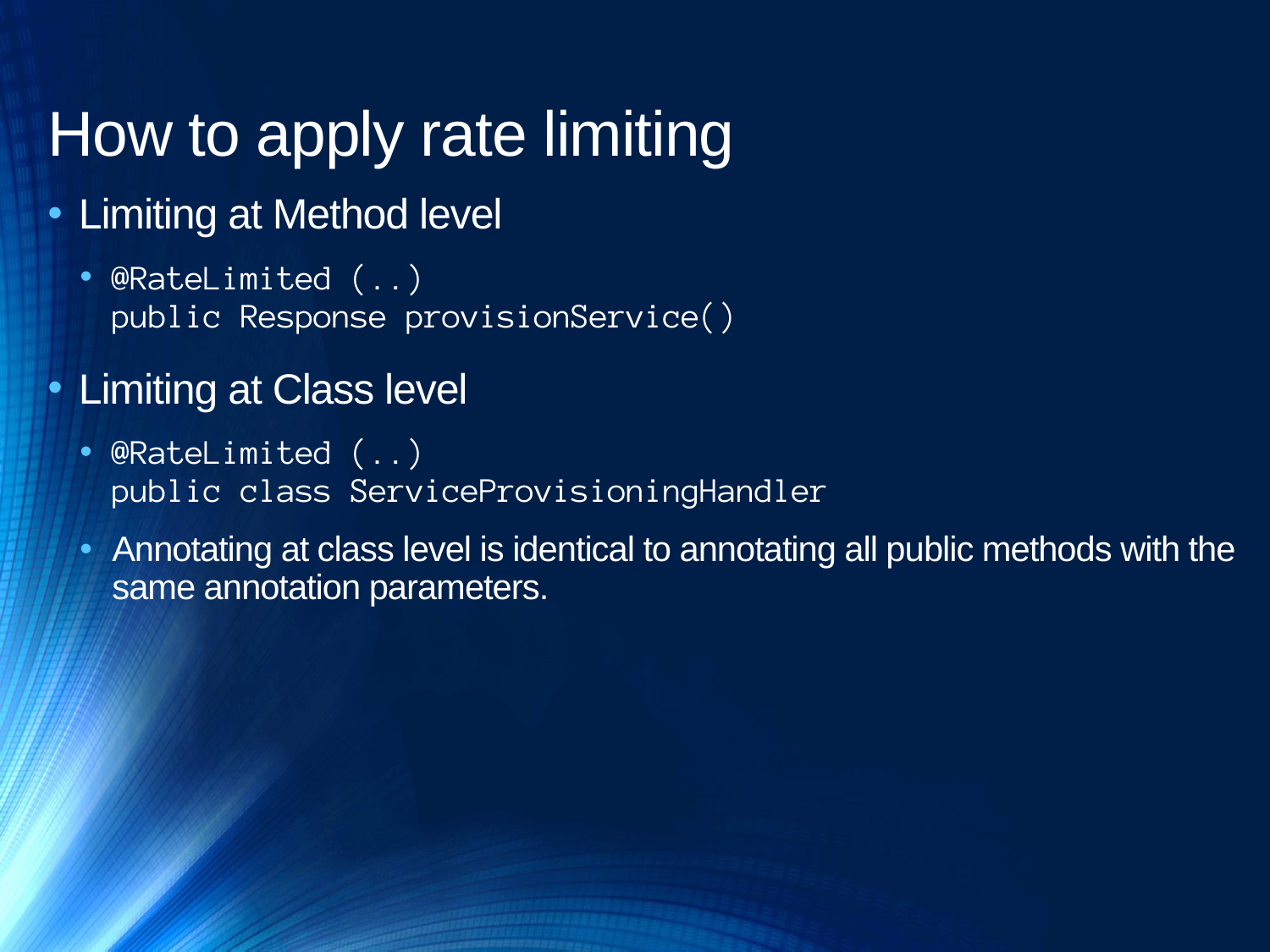

# How to apply rate limiting
Limiting at Method level
@RateLimited (..)
public Response provisionService()
Limiting at Class level
@RateLimited (..)
public class ServiceProvisioningHandler
Annotating at class level is identical to annotating all public methods with the same annotation parameters.